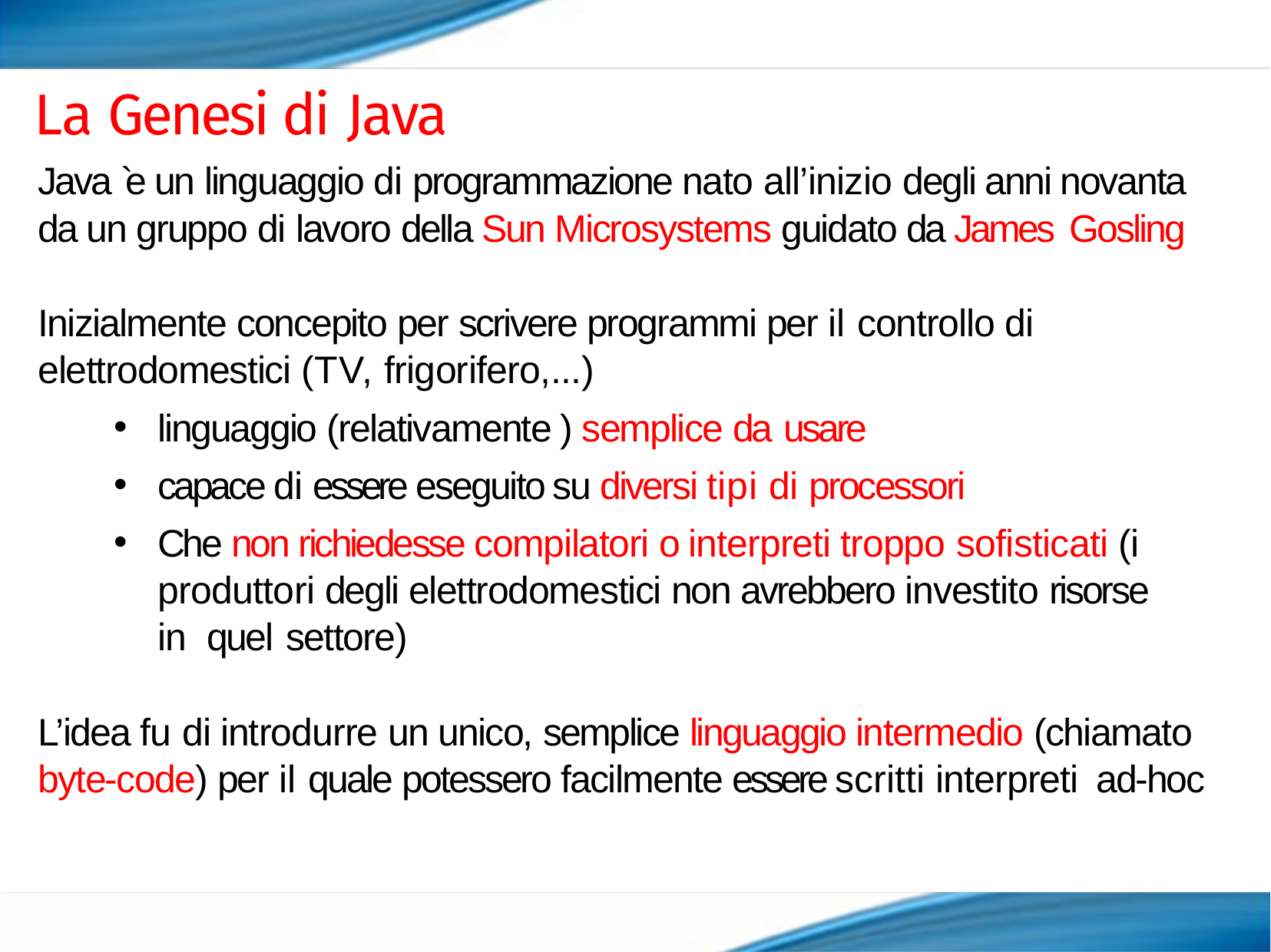

# La Genesi di Java
Java `e   un linguaggio di programmazione nato all’inizio degli anni novanta  da un gruppo di lavoro della Sun Microsystems guidato da James Gosling

Inizialmente concepito per scrivere programmi per il controllo di  elettrodomestici (TV, frigorifero,...)
linguaggio (relativamente ) semplice da usare
capace di essere eseguito su diversi tipi di processori
Che non richiedesse compilatori o interpreti troppo sofisticati (i  produttori degli elettrodomestici non avrebbero investito risorse in  quel settore)

L’idea fu di introdurre un unico, semplice linguaggio intermedio (chiamato  byte-code) per il quale potessero facilmente essere scritti interpreti ad-hoc